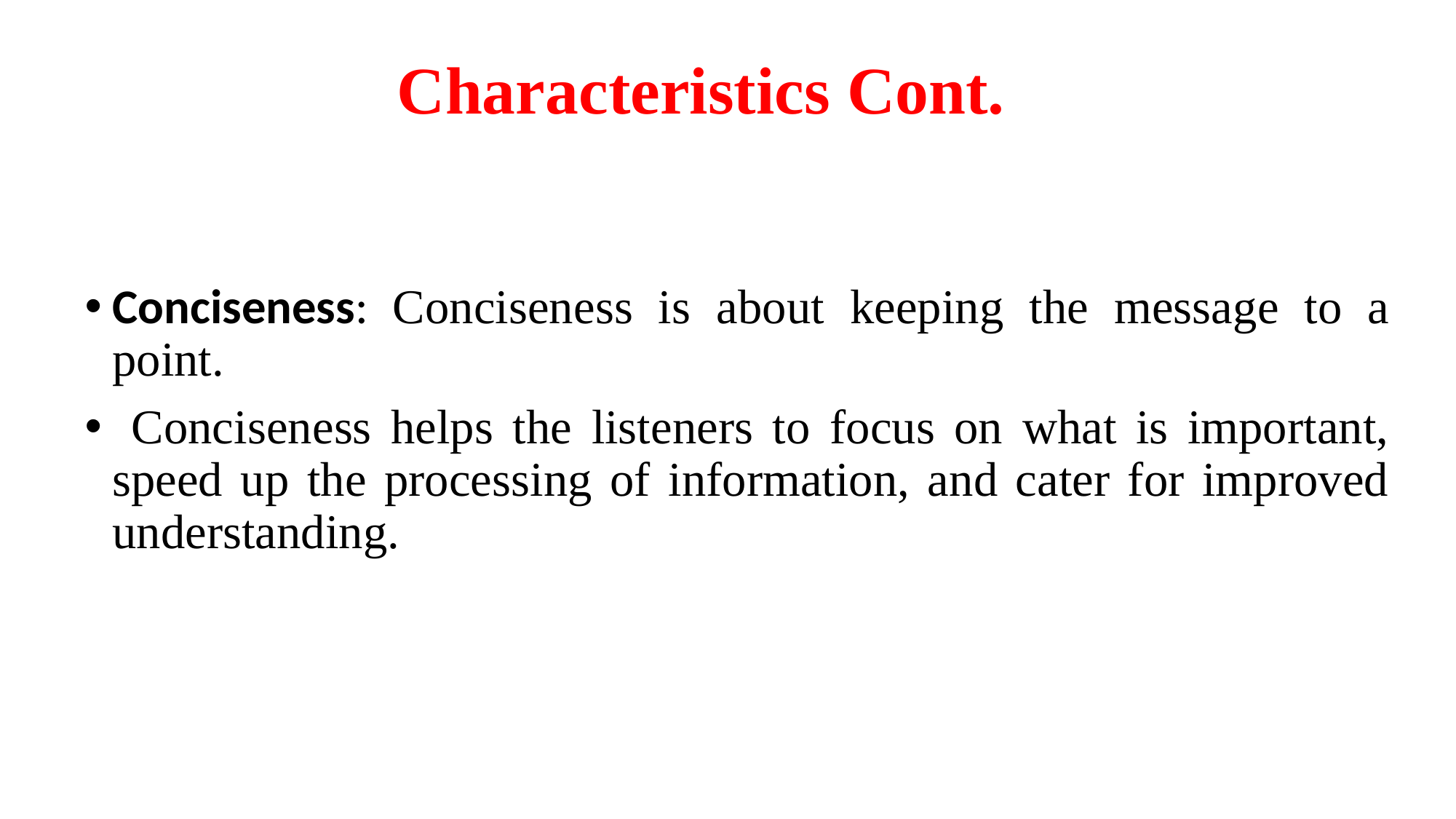

# Characteristics Cont.

Conciseness: Conciseness is about keeping the message to a point.
 Conciseness helps the listeners to focus on what is important, speed up the processing of information, and cater for improved understanding.